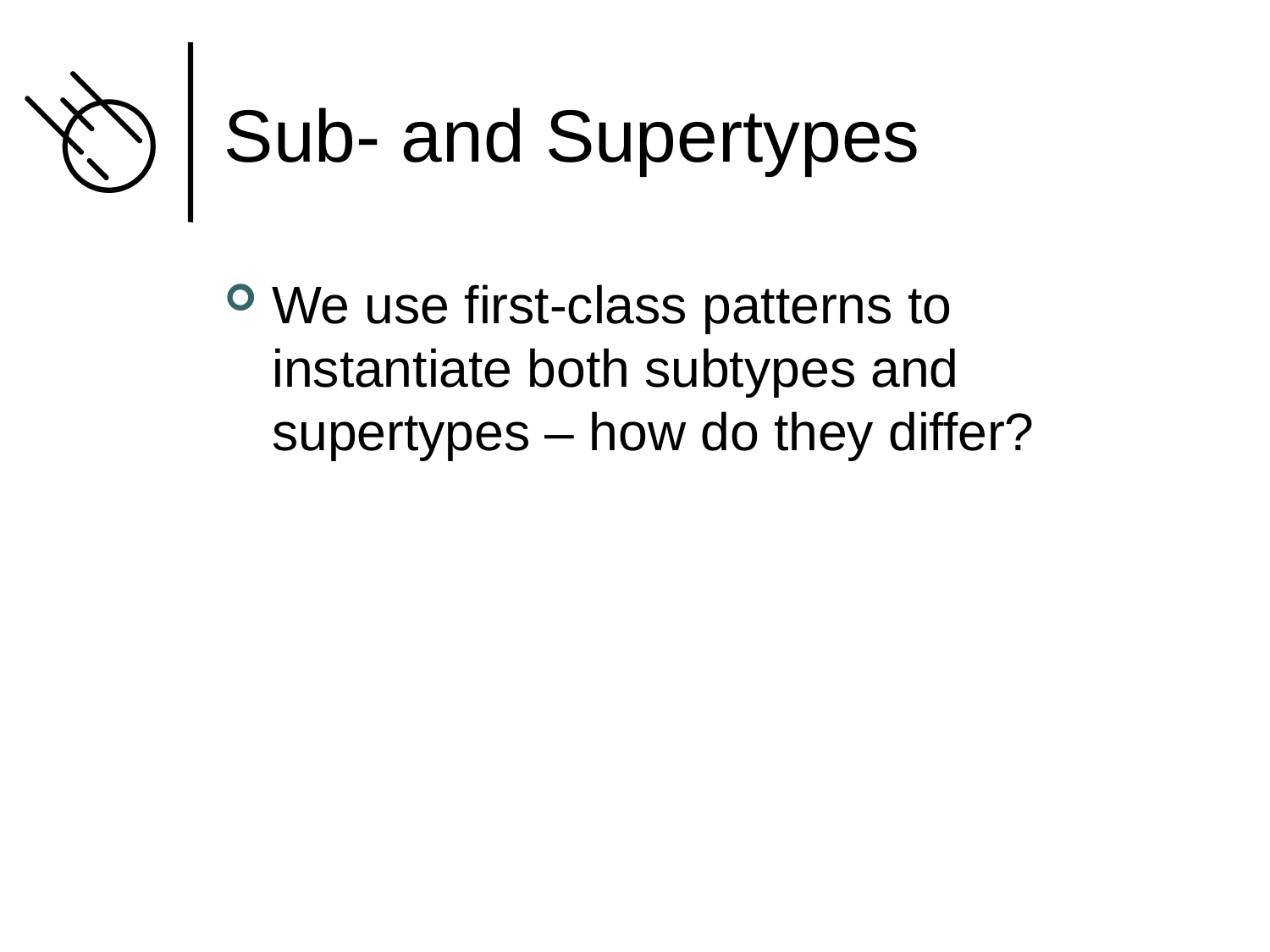

# Sub- and Supertypes
We use first-class patterns to instantiate both subtypes and supertypes – how do they differ?